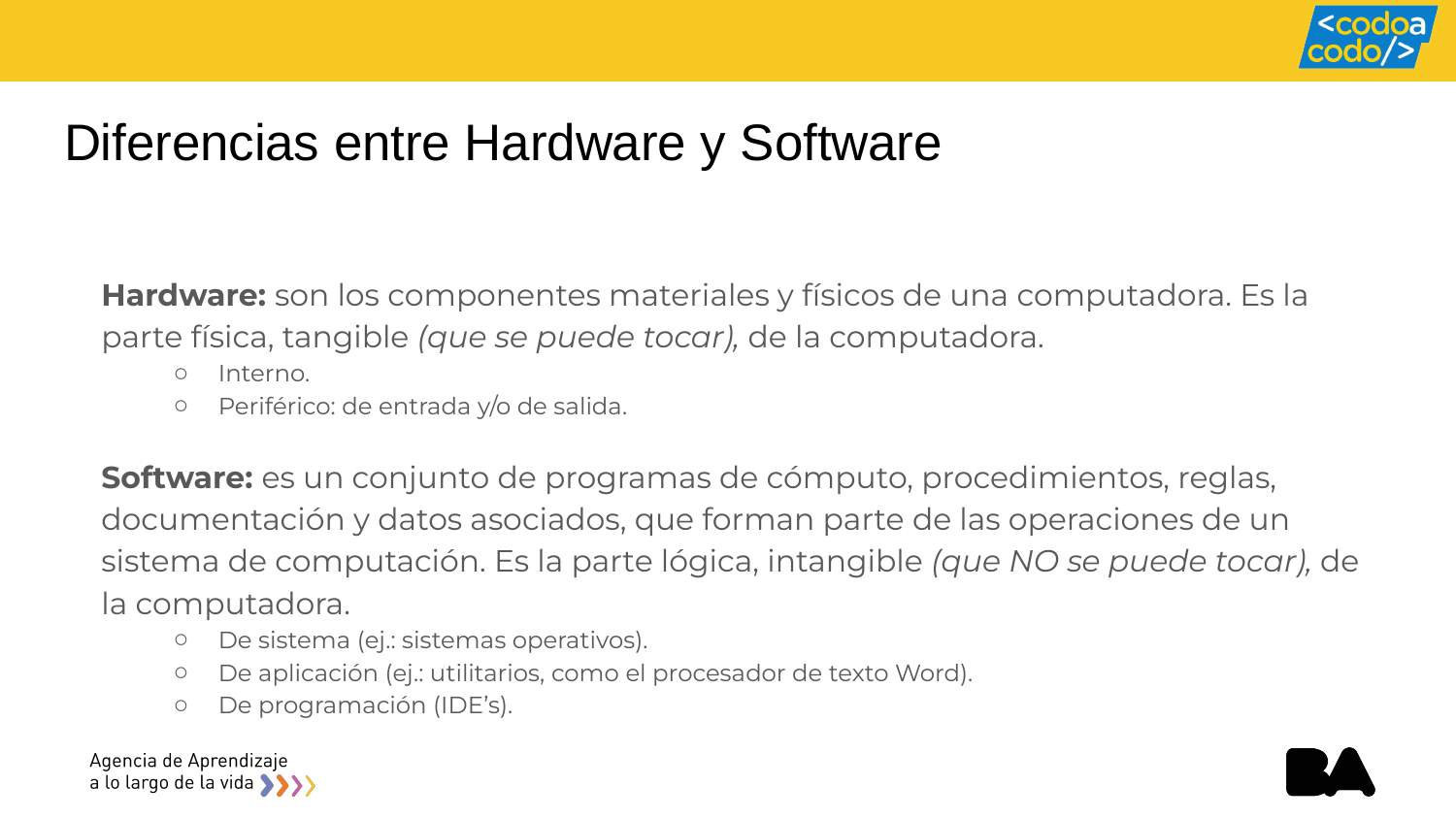

# Diferencias entre Hardware y Software
Hardware: son los componentes materiales y físicos de una computadora. Es la parte física, tangible (que se puede tocar), de la computadora.
Interno.
Periférico: de entrada y/o de salida.

Software: es un conjunto de programas de cómputo, procedimientos, reglas, documentación y datos asociados, que forman parte de las operaciones de un sistema de computación. Es la parte lógica, intangible (que NO se puede tocar), de la computadora.
De sistema (ej.: sistemas operativos).
De aplicación (ej.: utilitarios, como el procesador de texto Word).
De programación (IDE’s).